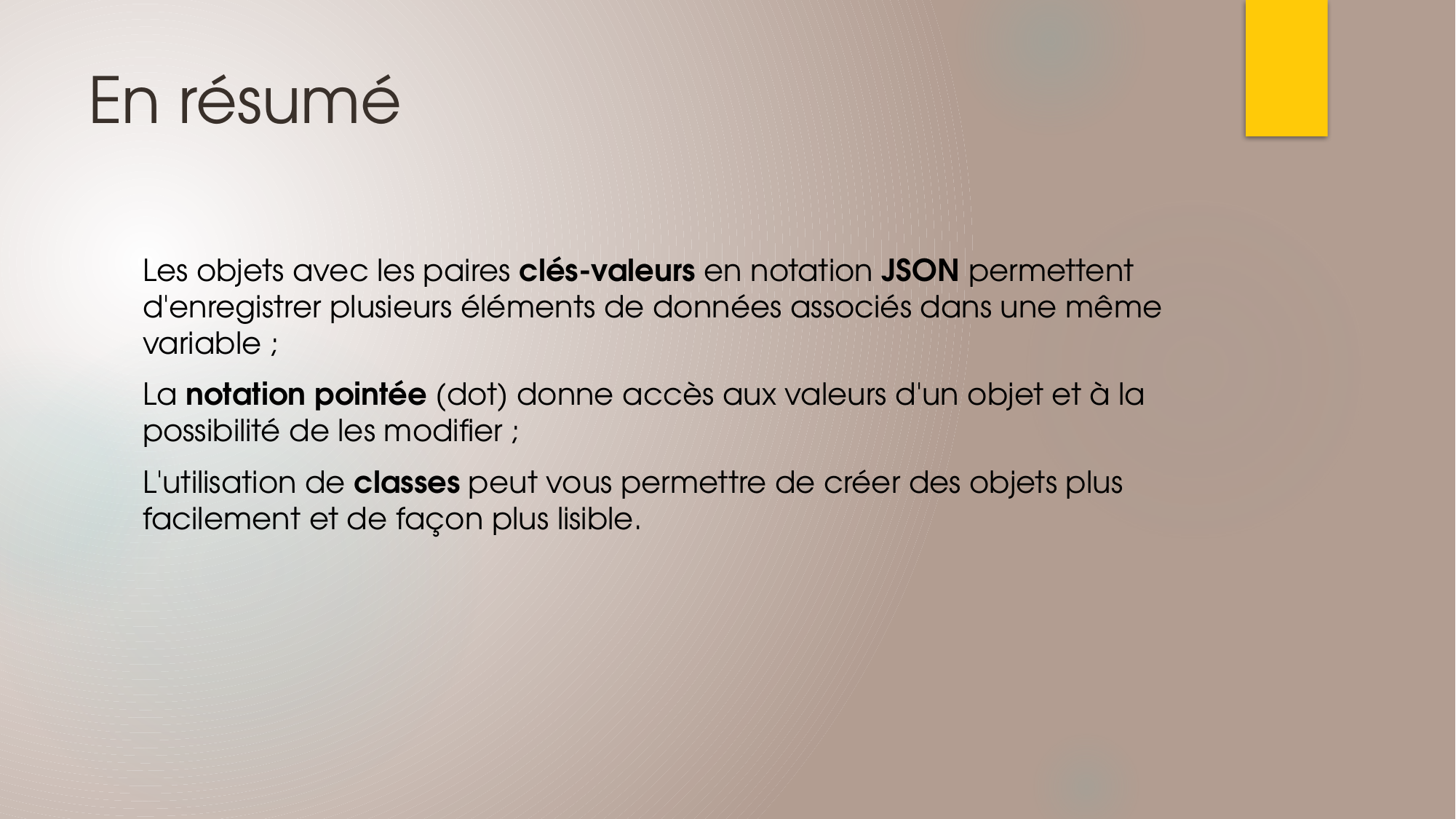

# En résumé
Les objets avec les paires clés-valeurs en notation JSON permettent d'enregistrer plusieurs éléments de données associés dans une même variable ;
La notation pointée (dot) donne accès aux valeurs d'un objet et à la possibilité de les modifier ;
L'utilisation de classes peut vous permettre de créer des objets plus facilement et de façon plus lisible.